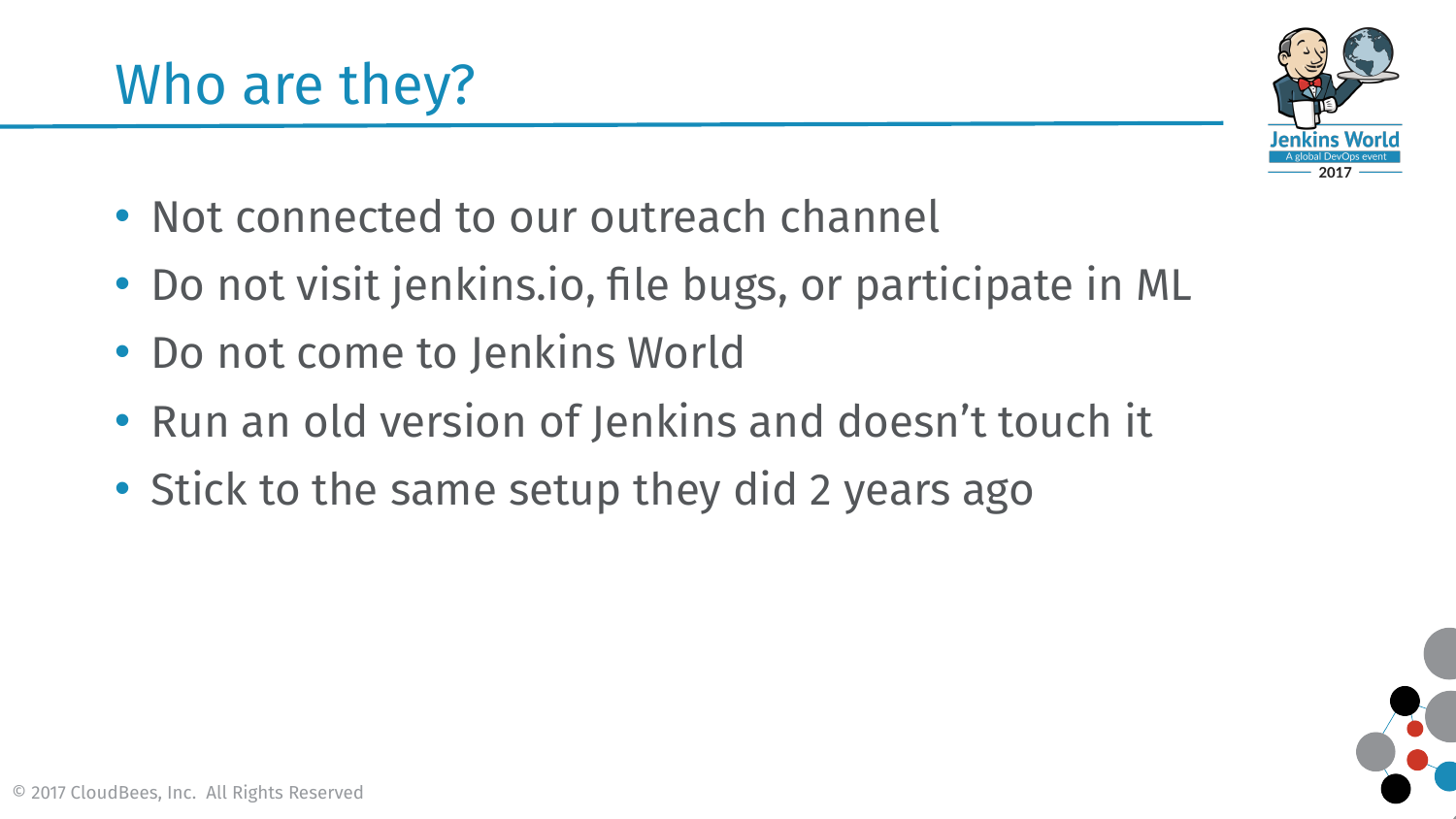

# Who are they?
Not connected to our outreach channel
Do not visit jenkins.io, file bugs, or participate in ML
Do not come to Jenkins World
Run an old version of Jenkins and doesn’t touch it
Stick to the same setup they did 2 years ago
© 2017 CloudBees, Inc.  All Rights Reserved